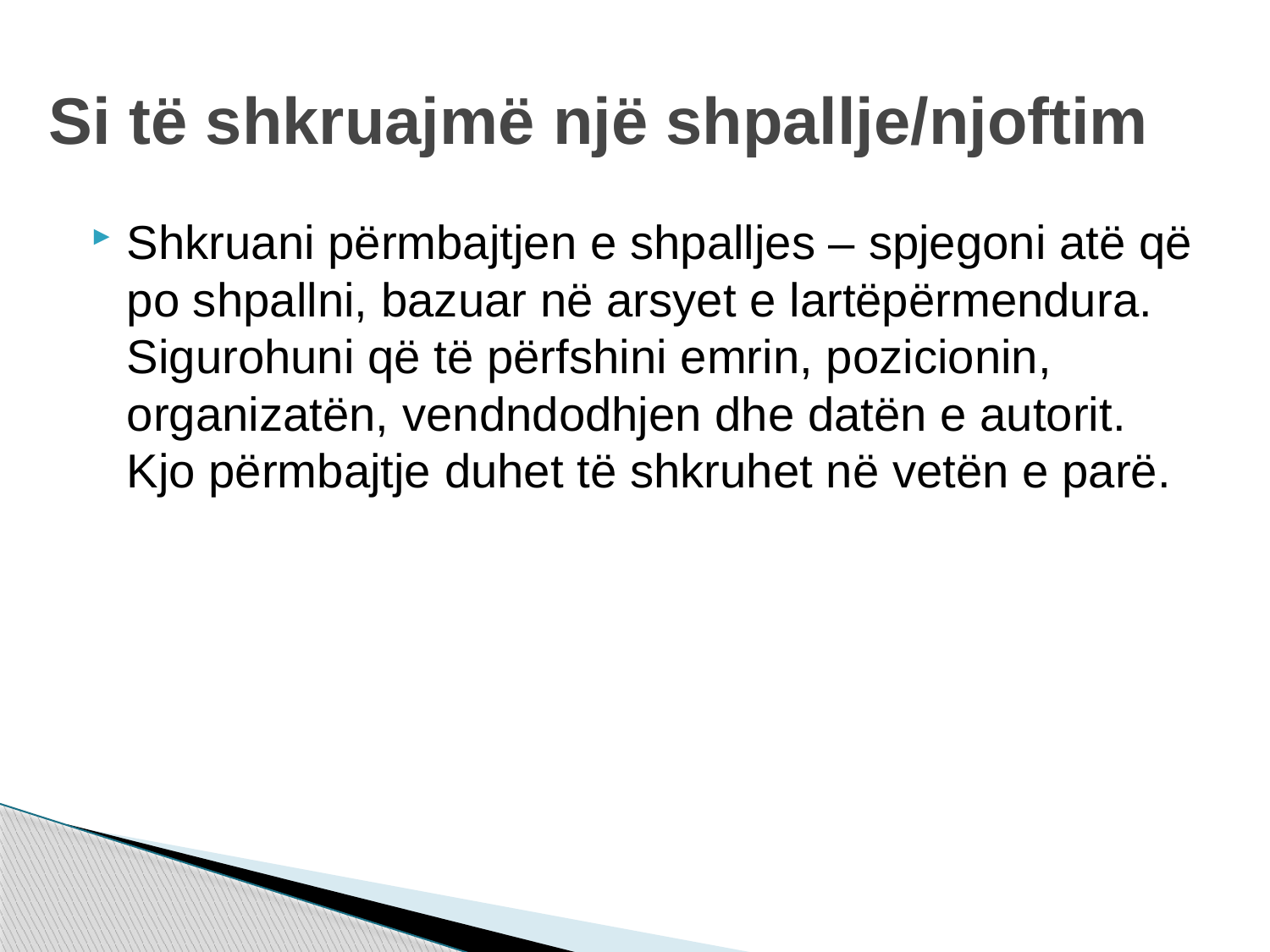

# Si të shkruajmë një shpallje/njoftim
Shkruani përmbajtjen e shpalljes – spjegoni atë që po shpallni, bazuar në arsyet e lartëpërmendura. Sigurohuni që të përfshini emrin, pozicionin, organizatën, vendndodhjen dhe datën e autorit. Kjo përmbajtje duhet të shkruhet në vetën e parë.